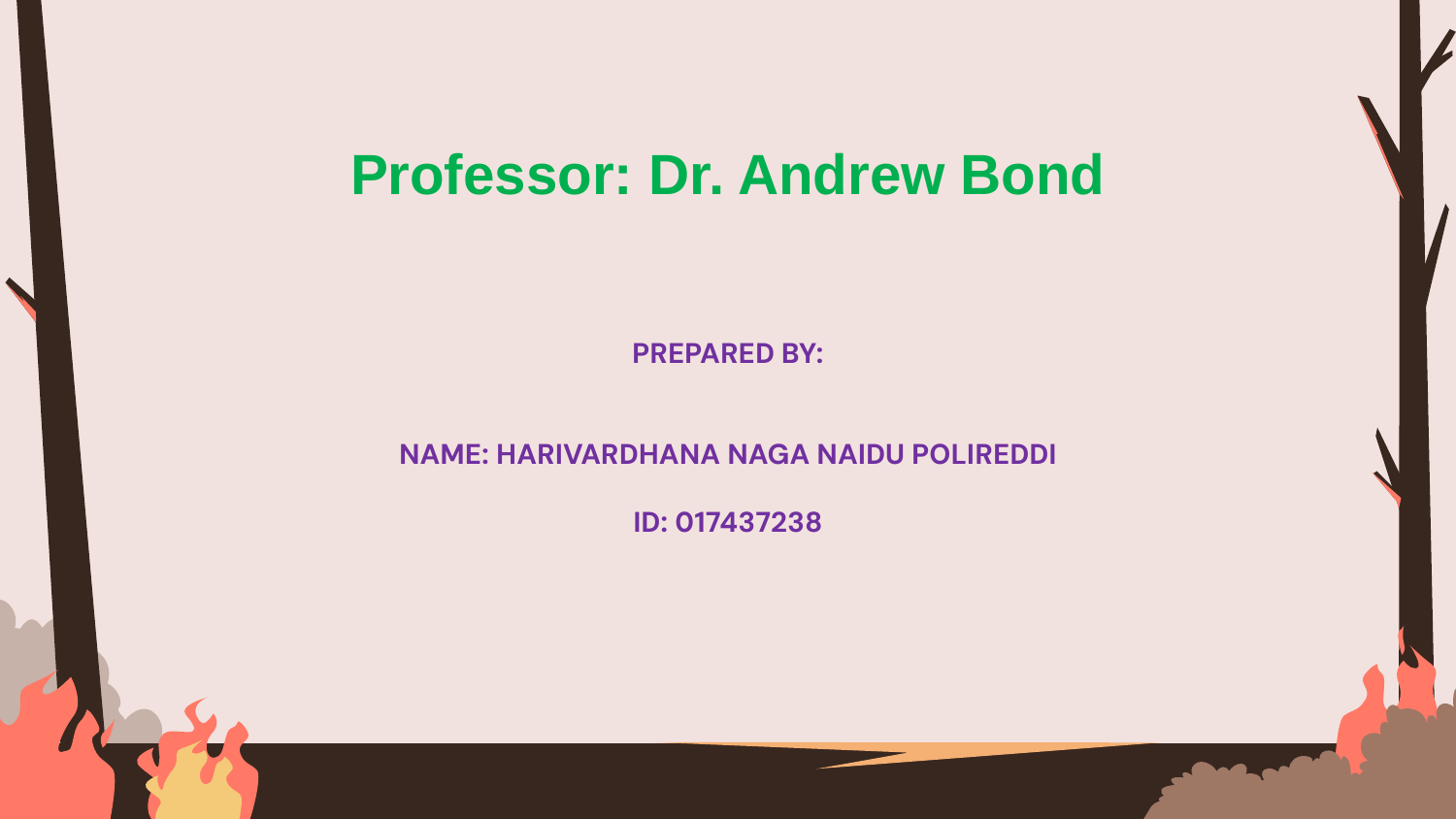

# Professor: Dr. Andrew Bond

PREPARED BY:

NAME: HARIVARDHANA NAGA NAIDU POLIREDDI

ID: 017437238